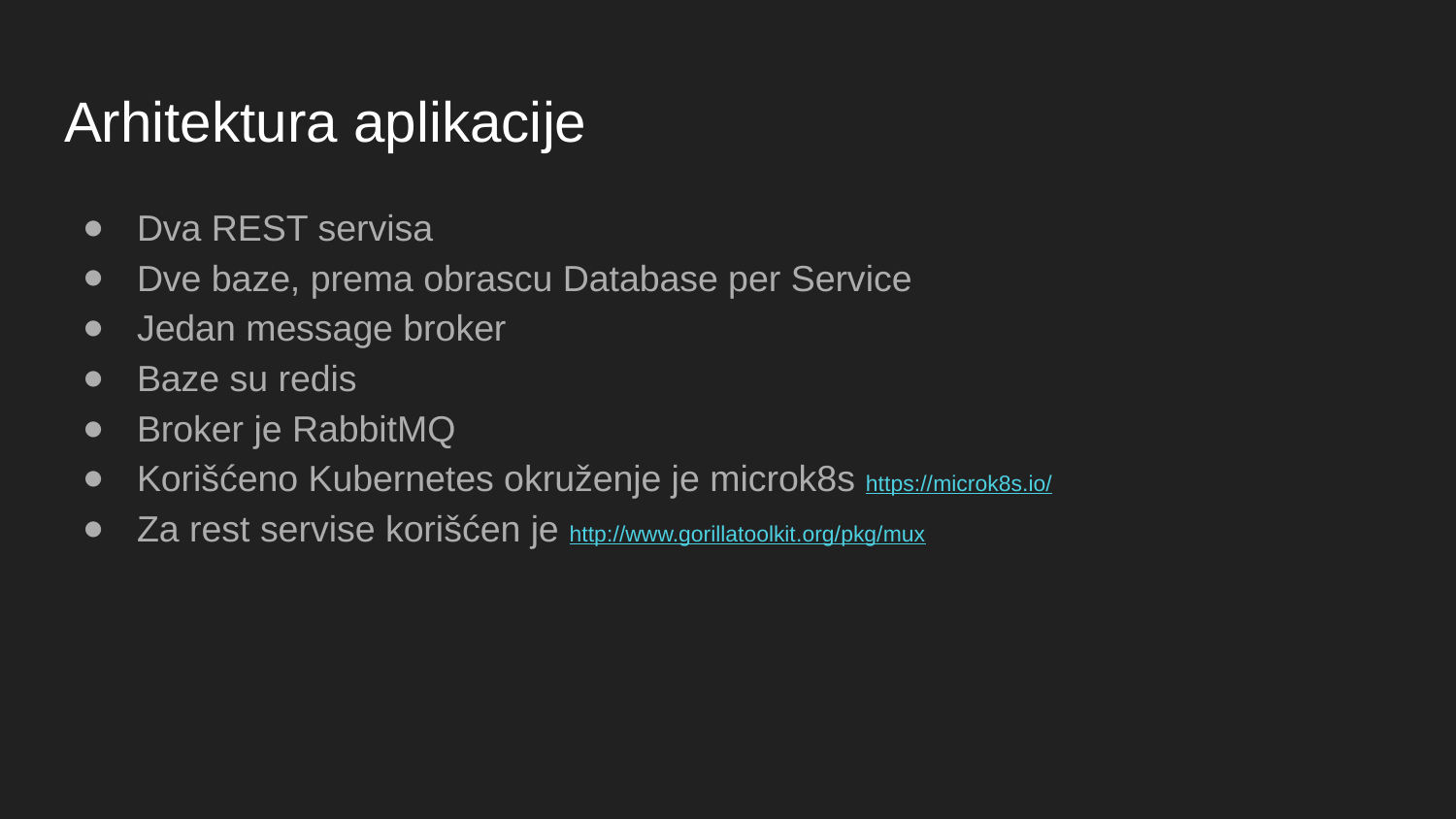

# Arhitektura aplikacije
Dva REST servisa
Dve baze, prema obrascu Database per Service
Jedan message broker
Baze su redis
Broker je RabbitMQ
Korišćeno Kubernetes okruženje je microk8s https://microk8s.io/
Za rest servise korišćen je http://www.gorillatoolkit.org/pkg/mux